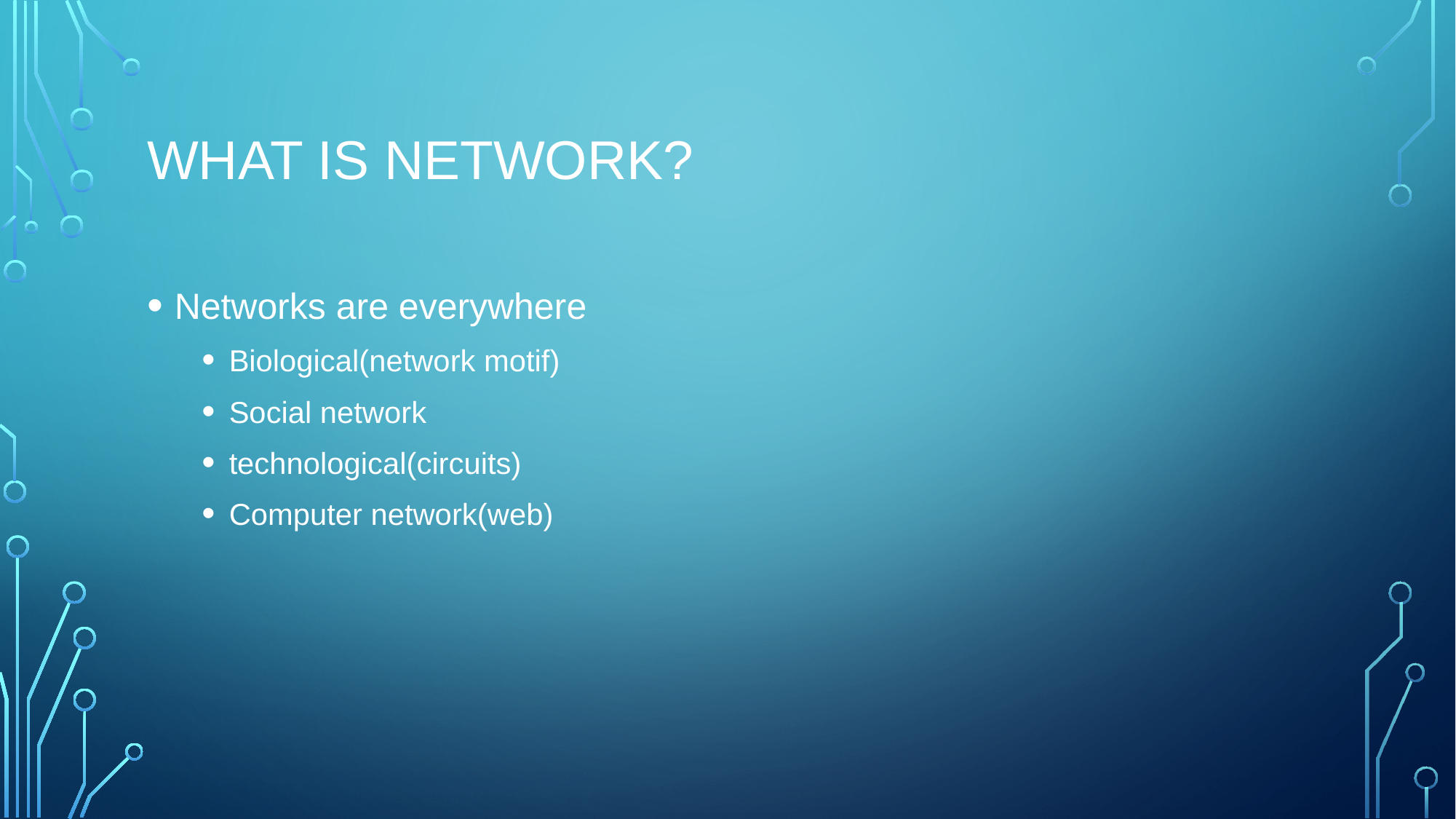

# What is network?
Networks are everywhere
Biological(network motif)
Social network
technological(circuits)
Computer network(web)